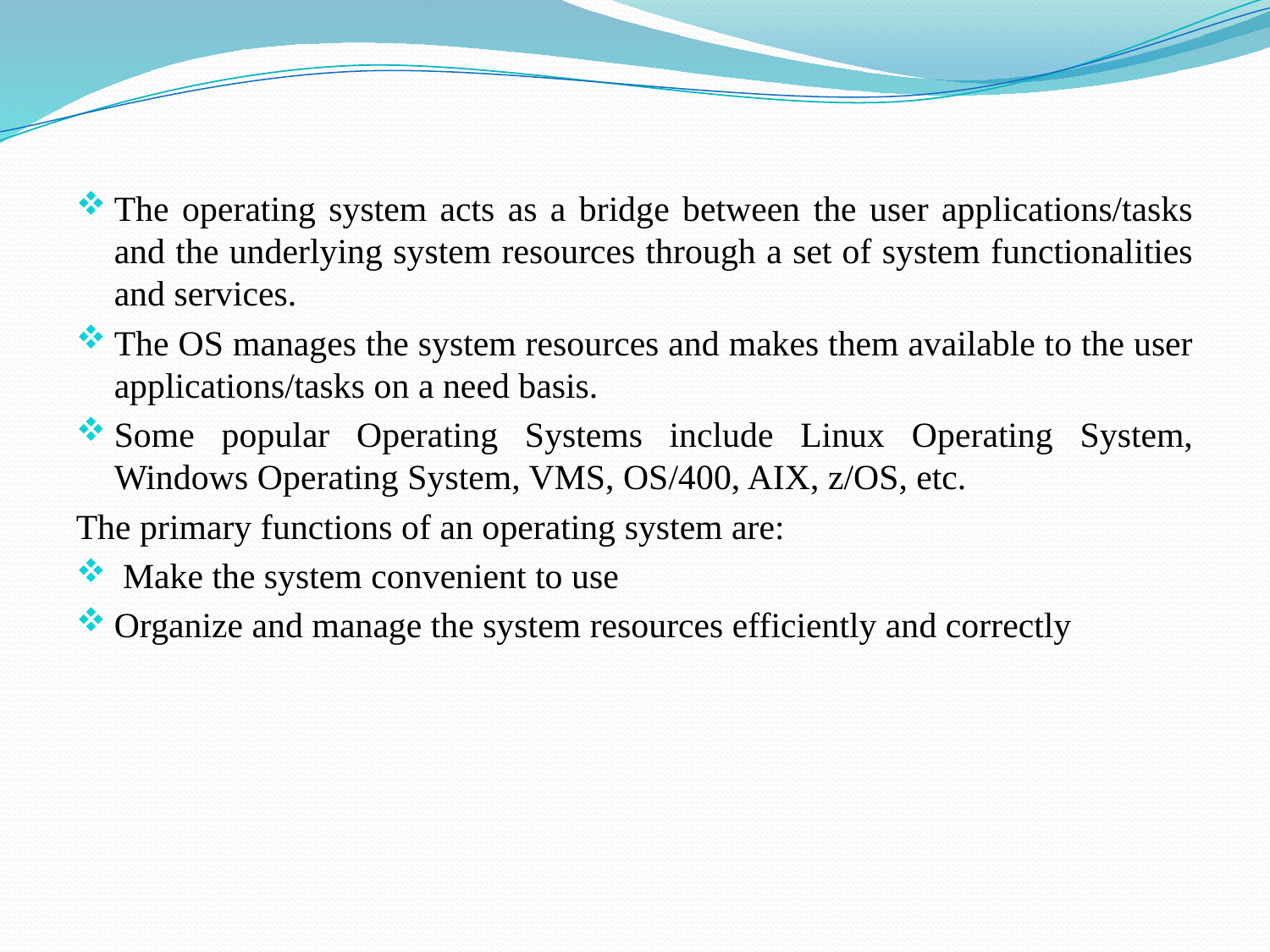

The operating system acts as a bridge between the user applications/tasks and the underlying system resources through a set of system functionalities and services.
The OS manages the system resources and makes them available to the user applications/tasks on a need basis.
Some popular Operating Systems include Linux Operating System, Windows Operating System, VMS, OS/400, AIX, z/OS, etc.
The primary functions of an operating system are:
 Make the system convenient to use
Organize and manage the system resources efficiently and correctly